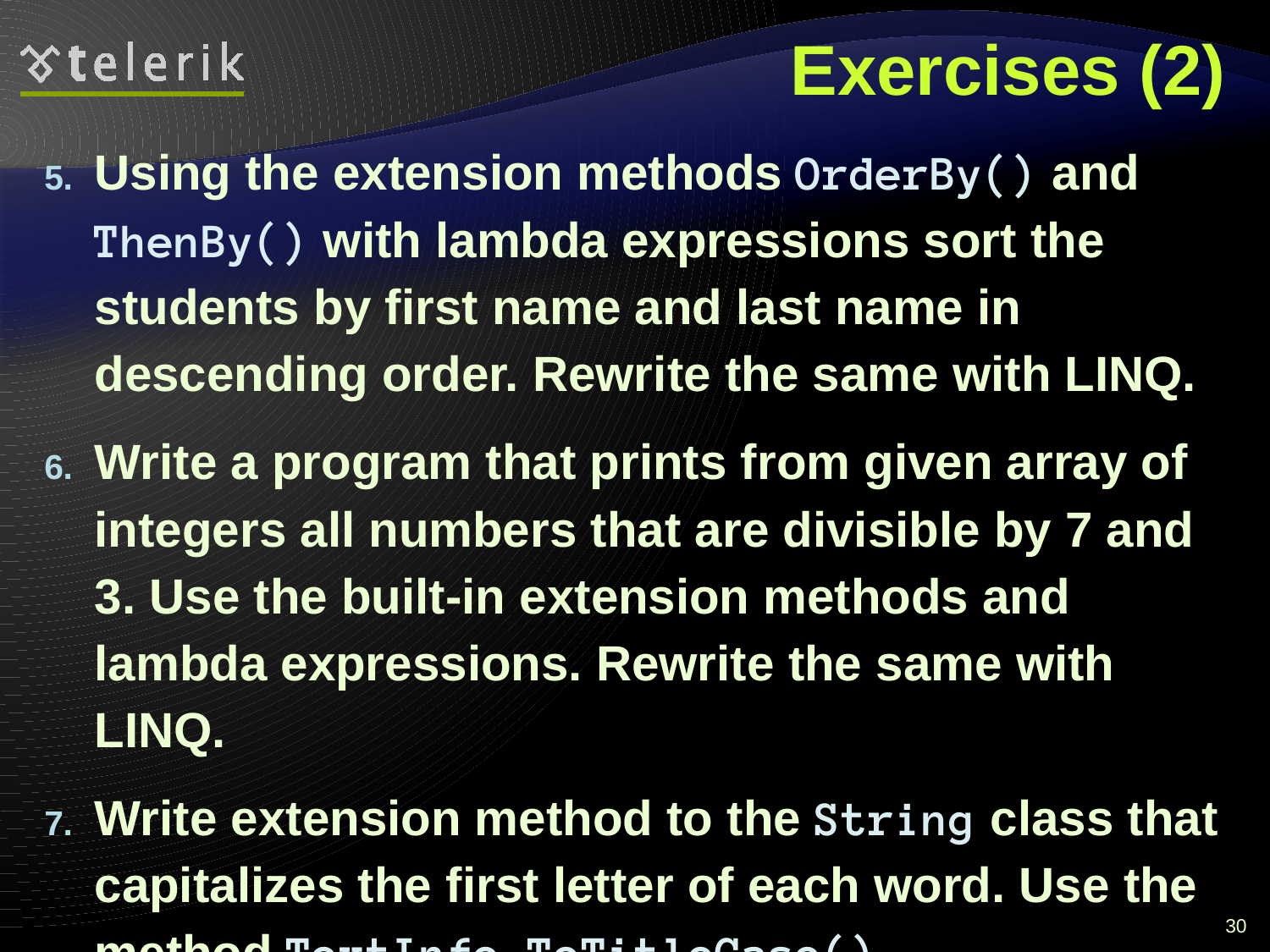

# Exercises (2)
Using the extension methods OrderBy() and ThenBy() with lambda expressions sort the students by first name and last name in descending order. Rewrite the same with LINQ.
Write a program that prints from given array of integers all numbers that are divisible by 7 and 3. Use the built-in extension methods and lambda expressions. Rewrite the same with LINQ.
Write extension method to the String class that capitalizes the first letter of each word. Use the method TextInfo.ToTitleCase().
30